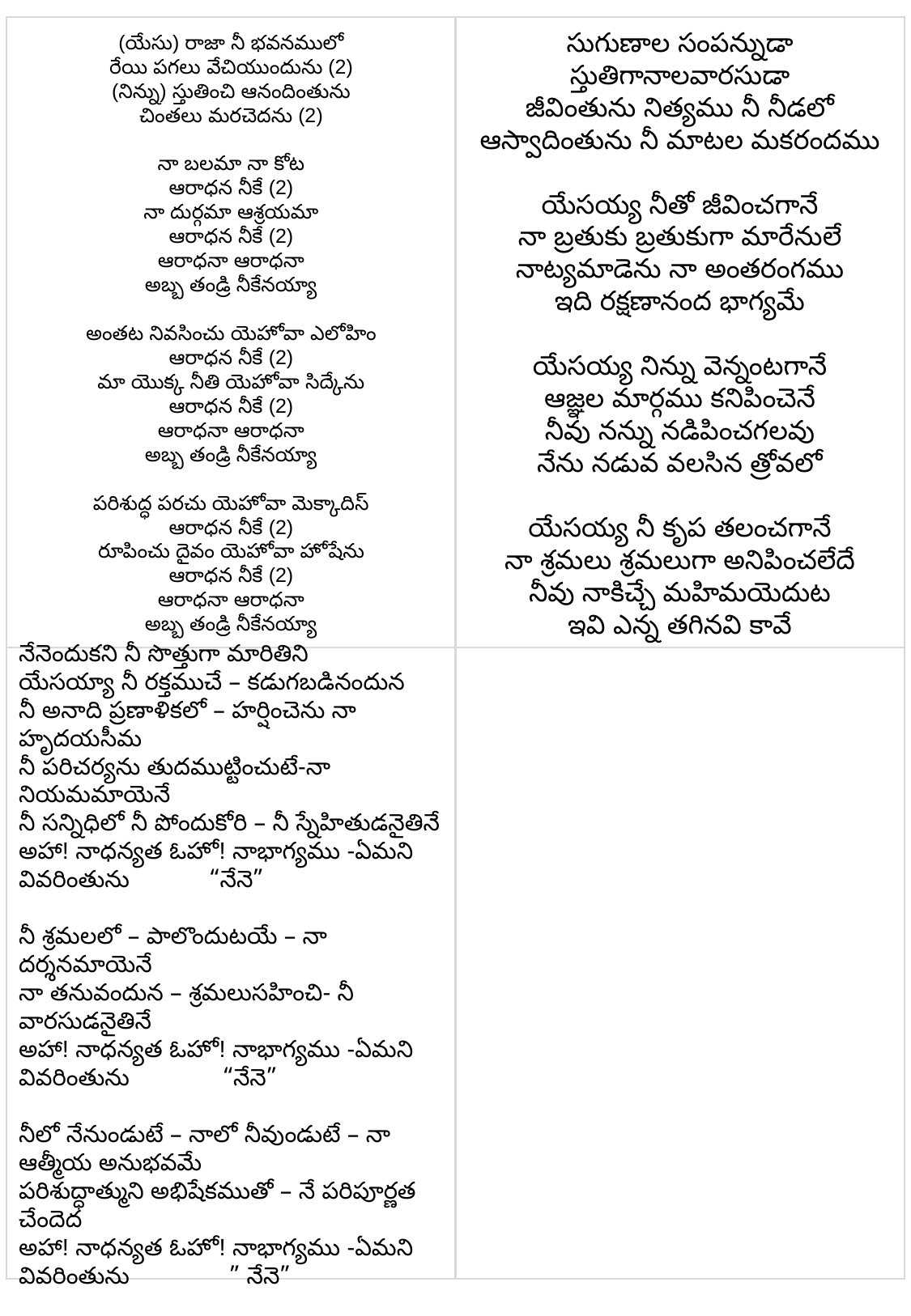

(యేసు) రాజా నీ భవనములో
రేయి పగలు వేచియుందును (2)
(నిన్ను) స్తుతించి ఆనందింతును
చింతలు మరచెదను (2)

నా బలమా నా కోట
ఆరాధన నీకే (2)
నా దుర్గమా ఆశ్రయమా
ఆరాధన నీకే (2)
ఆరాధనా ఆరాధనా
అబ్బ తండ్రి నీకేనయ్యా

అంతట నివసించు యెహోవా ఎలోహిం
ఆరాధన నీకే (2)
మా యొక్క నీతి యెహోవా సిద్కేను
ఆరాధన నీకే (2)
ఆరాధనా ఆరాధనా
అబ్బ తండ్రి నీకేనయ్యా

పరిశుద్ధ పరచు యెహోవా మెక్కాదిస్
ఆరాధన నీకే (2)
రూపించు దైవం యెహోవా హోషేను
ఆరాధన నీకే (2)
ఆరాధనా ఆరాధనా
అబ్బ తండ్రి నీకేనయ్యా
సుగుణాల సంపన్నుడా
స్తుతిగానాలవారసుడా
జీవింతును నిత్యము నీ నీడలో
ఆస్వాదింతును నీ మాటల మకరందము
యేసయ్య నీతో జీవించగానే
నా బ్రతుకు బ్రతుకుగా మారేనులే
నాట్యమాడెను నా అంతరంగము
ఇది రక్షణానంద భాగ్యమే
యేసయ్య నిన్ను వెన్నంటగానే
ఆజ్ఞల మార్గము కనిపించెనే
నీవు నన్ను నడిపించగలవు
నేను నడువ వలసిన త్రోవలో

యేసయ్య నీ కృప తలంచగానే
నా శ్రమలు శ్రమలుగా అనిపించలేదే
నీవు నాకిచ్చే మహిమయెదుట
ఇవి ఎన్న తగినవి కావే
నేనెందుకని నీ సొత్తుగా మారితిని
యేసయ్యా నీ రక్తముచే – కడుగబడినందున
నీ అనాది ప్రణాళికలో – హర్షించెను నా హృదయసీమ
నీ పరిచర్యను తుదముట్టించుటే-నా నియమమాయెనే
నీ సన్నిధిలో నీ పోందుకోరి – నీ స్నేహితుడనైతినే
అహా! నాధన్యత ఓహో! నాభాగ్యము -ఏమని వివరింతును            “నేనె”

నీ శ్రమలలో – పాలొందుటయే – నా దర్శనమాయెనే
నా తనువందున – శ్రమలుసహించి- నీ వారసుడనైతినే
అహా! నాధన్యత ఓహో! నాభాగ్యము -ఏమని వివరింతును              “నేనె”

నీలో నేనుండుటే – నాలో నీవుండుటే – నా ఆత్మీయ అనుభవమే
పరిశుద్ధాత్ముని అభిషేకముతో – నే పరిపూర్ణత చేందెద
అహా! నాధన్యత ఓహో! నాభాగ్యము -ఏమని వివరింతును               ” నేనె”